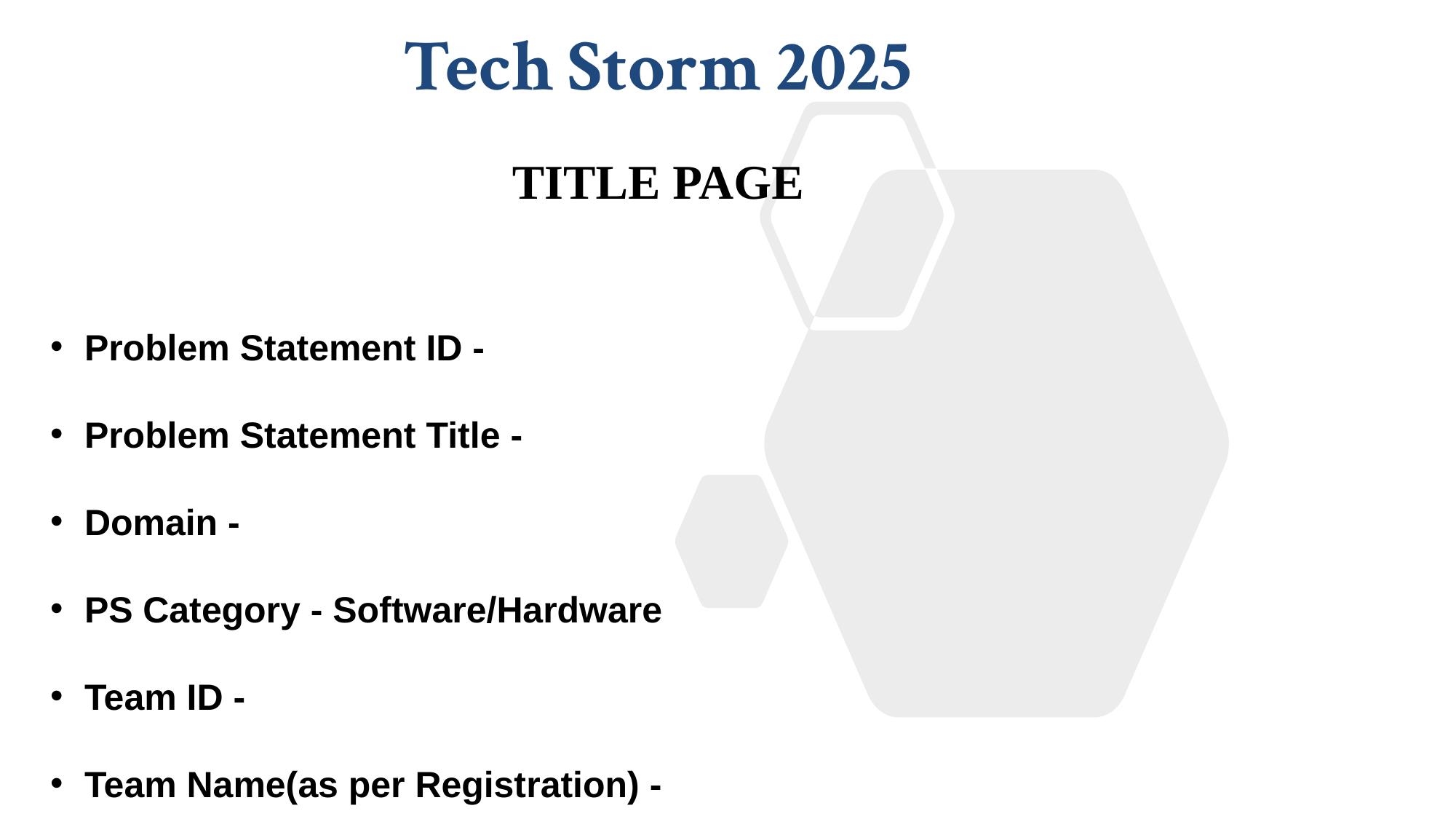

# Tech Storm 2025

TITLE PAGE

Problem Statement ID -
Problem Statement Title -
Domain -
PS Category - Software/Hardware
Team ID -
Team Name(as per Registration) -